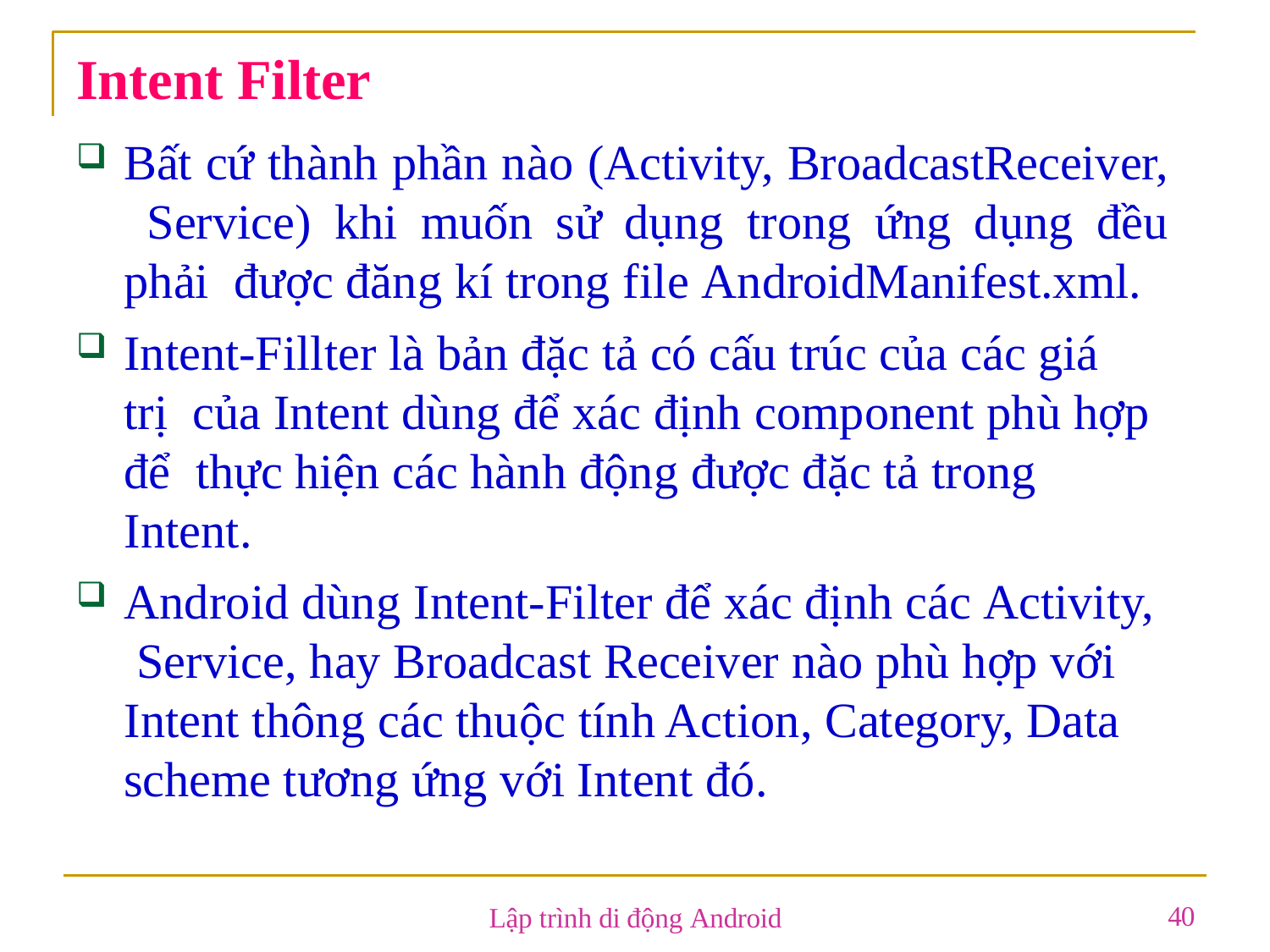

# Intent Filter
Bất cứ thành phần nào (Activity, BroadcastReceiver,  Service) khi muốn sử dụng trong ứng dụng đều phải  được đăng kí trong file AndroidManifest.xml.
Intent-Fillter là bản đặc tả có cấu trúc của các giá trị  của Intent dùng để xác định component phù hợp để  thực hiện các hành động được đặc tả trong Intent.
Android dùng Intent-Filter để xác định các Activity,  Service, hay Broadcast Receiver nào phù hợp với  Intent thông các thuộc tính Action, Category, Data  scheme tương ứng với Intent đó.
40
Lập trình di động Android